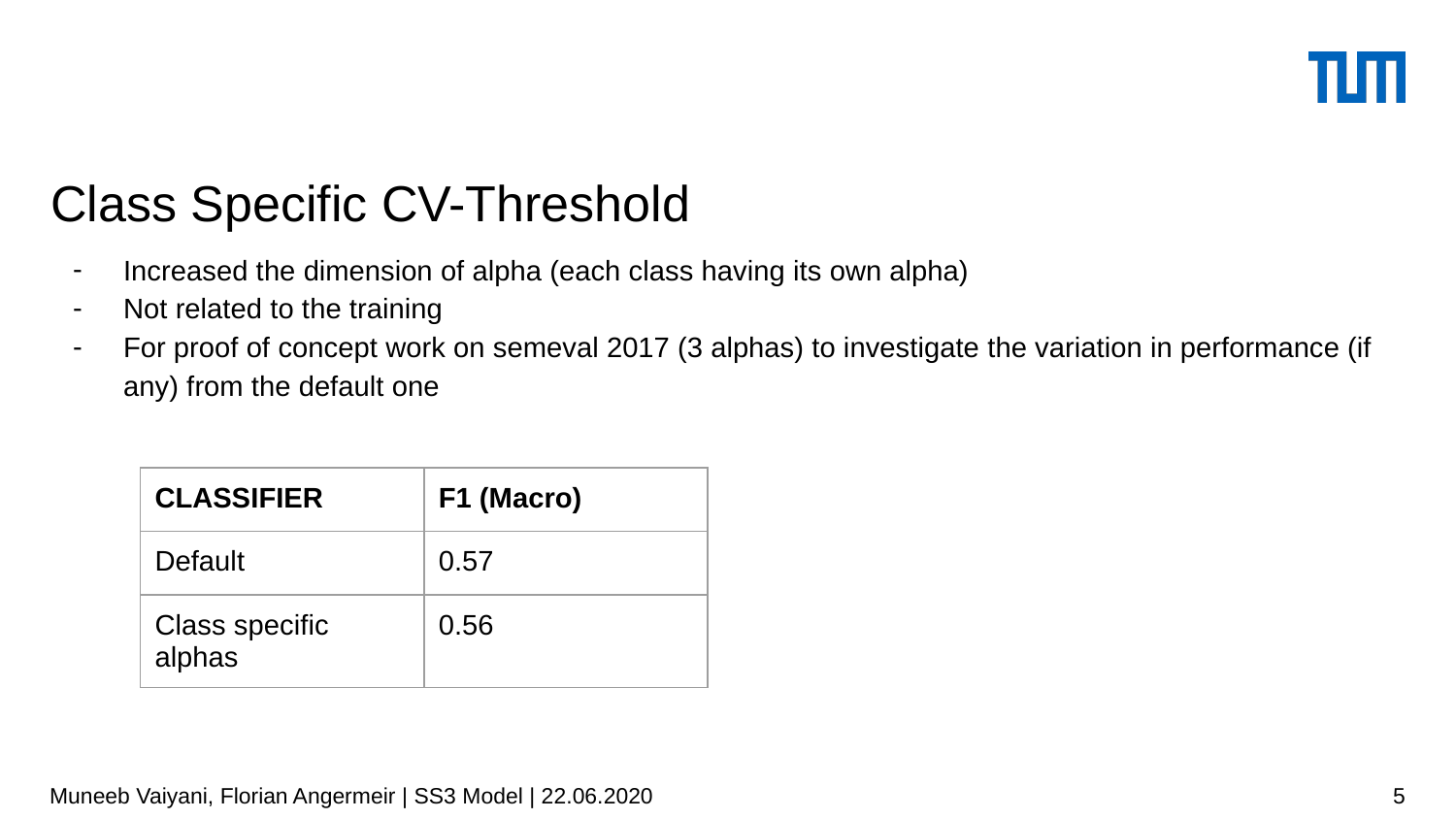

# Class Specific CV-Threshold
Increased the dimension of alpha (each class having its own alpha)
Not related to the training
For proof of concept work on semeval 2017 (3 alphas) to investigate the variation in performance (if any) from the default one

| CLASSIFIER | F1 (Macro) |
| --- | --- |
| Default | 0.57 |
| Class specific alphas | 0.56 |
Muneeb Vaiyani, Florian Angermeir | SS3 Model | 22.06.2020
5